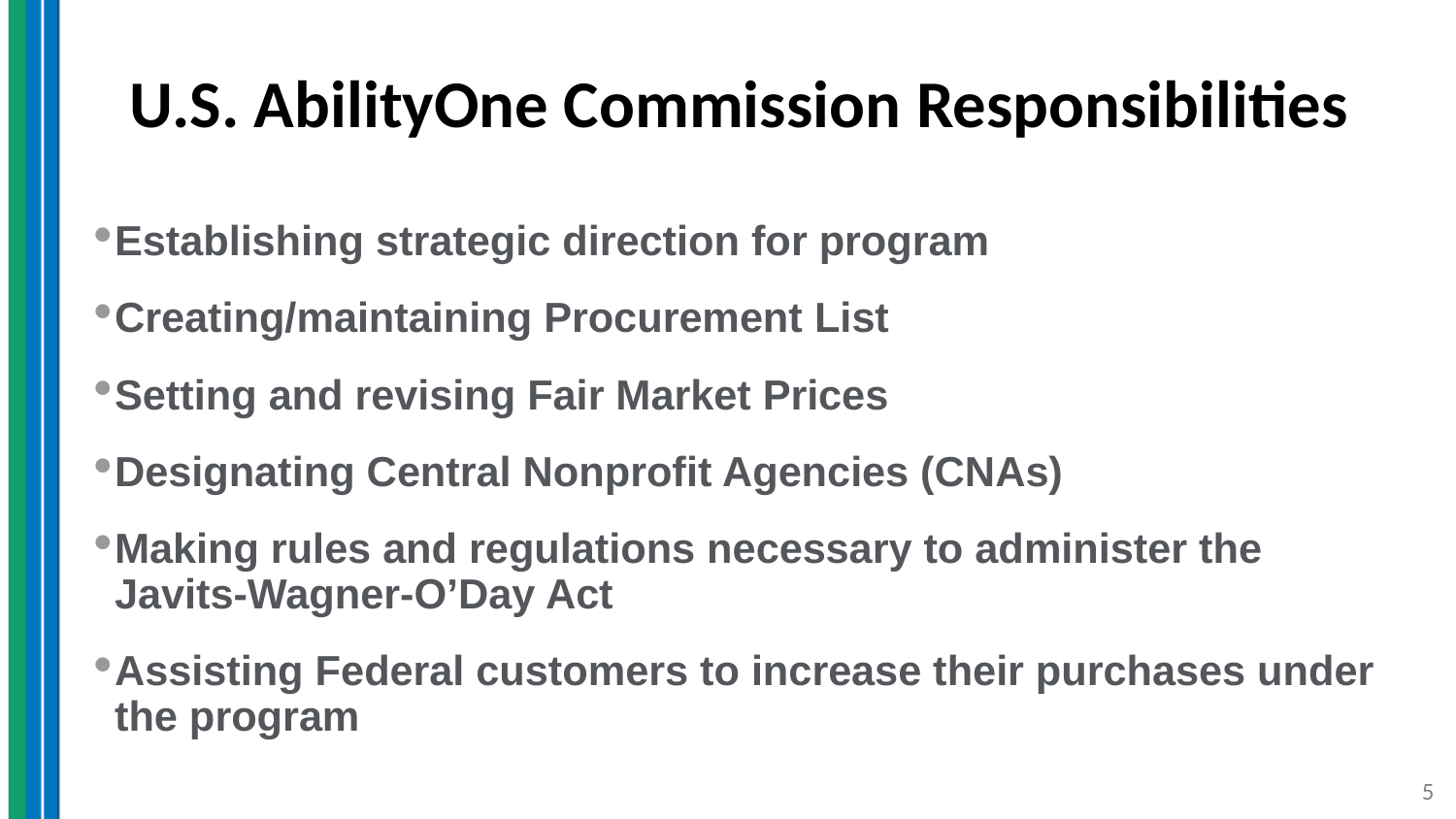

# U.S. AbilityOne Commission Responsibilities
Establishing strategic direction for program
Creating/maintaining Procurement List
Setting and revising Fair Market Prices
Designating Central Nonprofit Agencies (CNAs)
Making rules and regulations necessary to administer the Javits-Wagner-O’Day Act
Assisting Federal customers to increase their purchases under the program